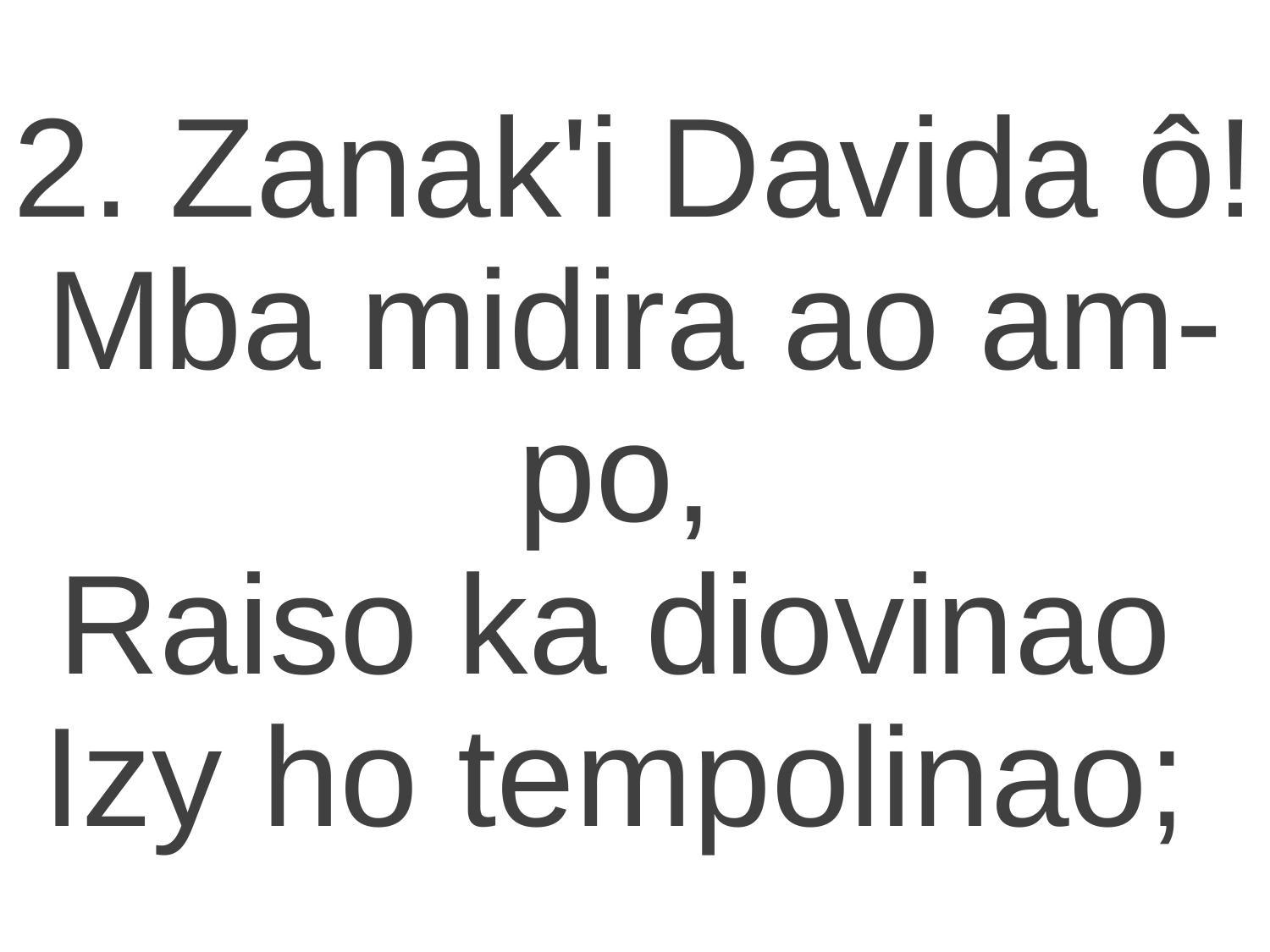

2. Zanak'i Davida ô!
Mba midira ao am-po,
Raiso ka diovinao
Izy ho tempolinao;